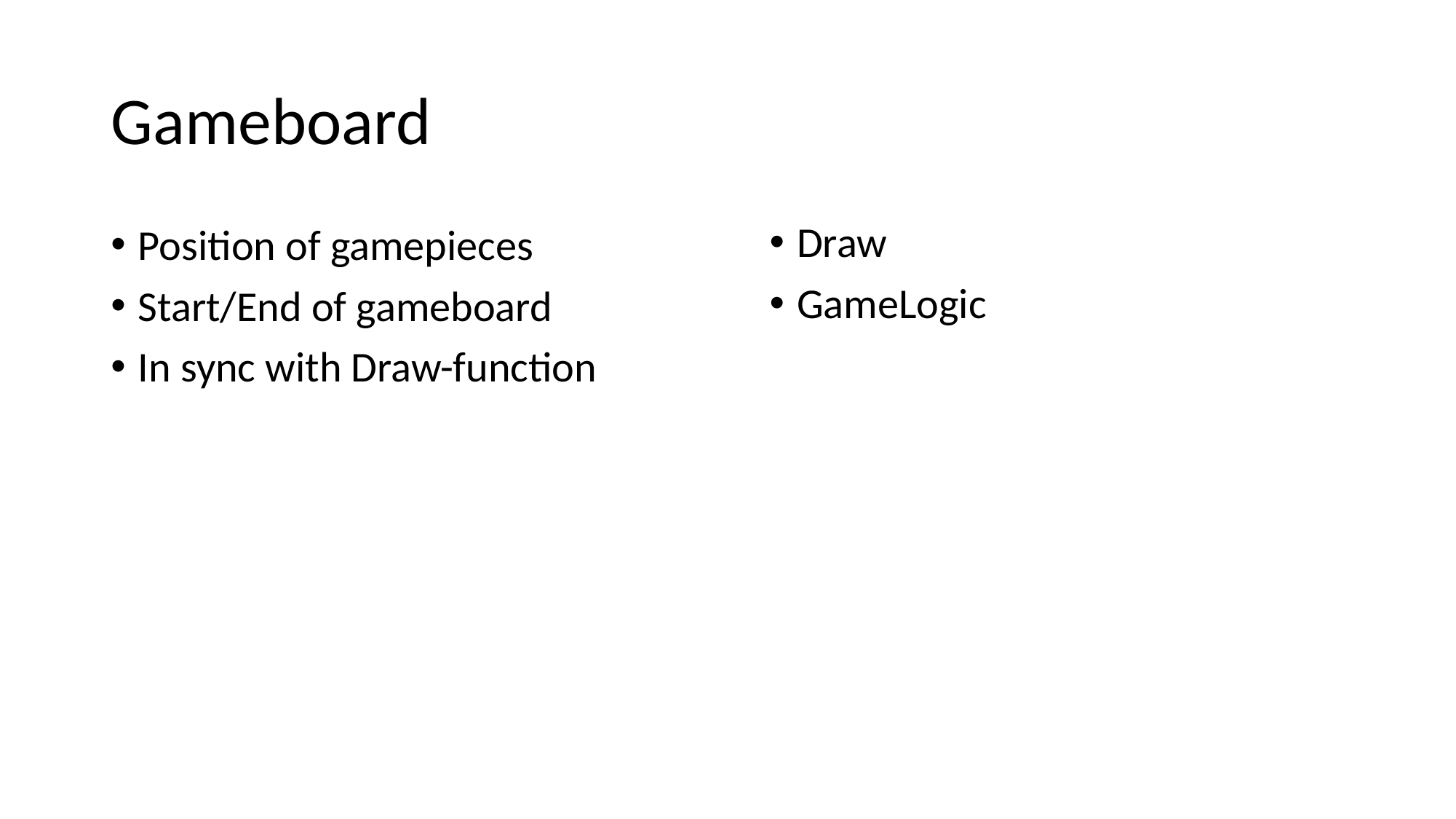

# Gameboard
Draw
GameLogic
Position of gamepieces
Start/End of gameboard
In sync with Draw-function